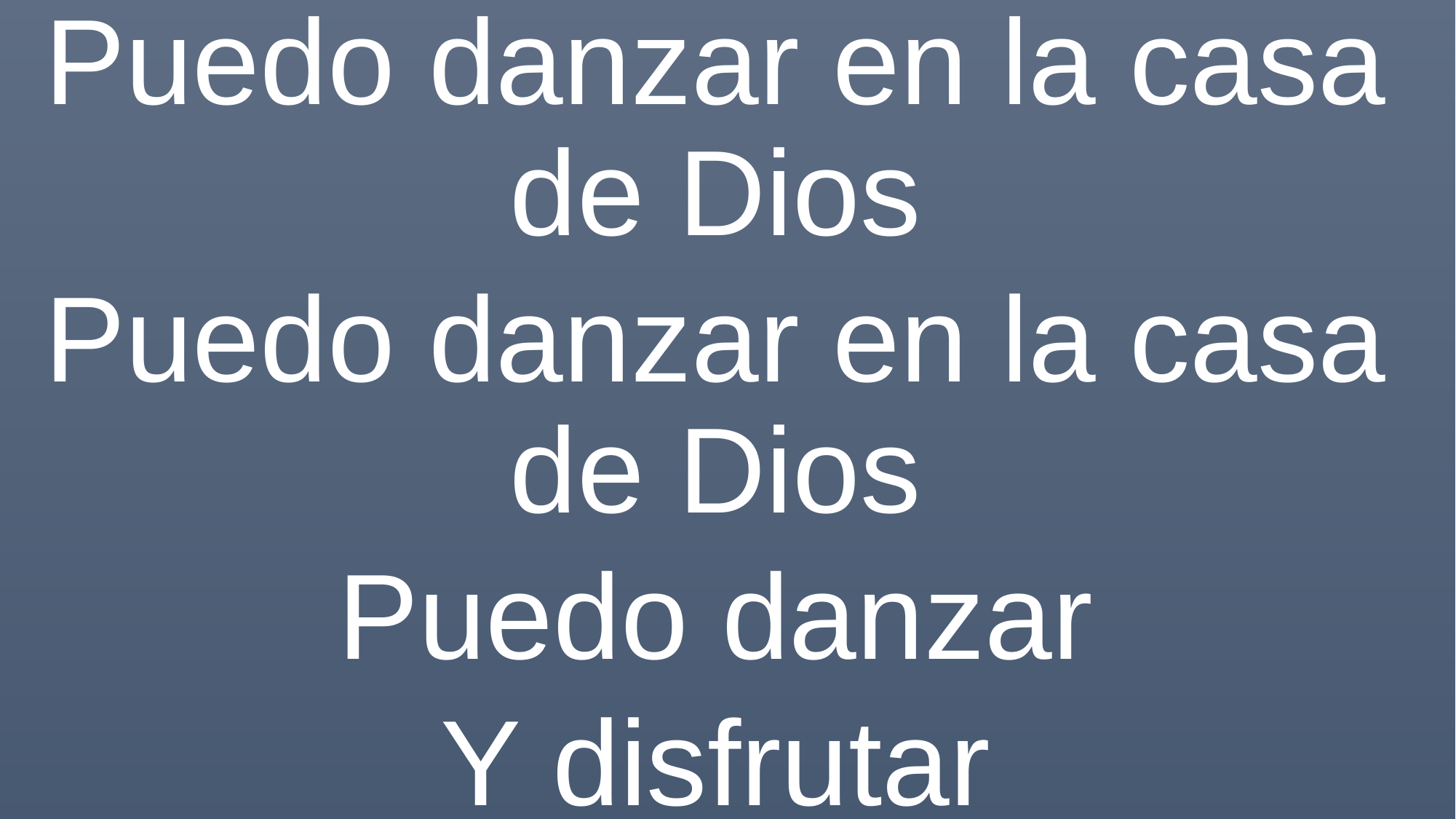

Puedo danzar en la casa de Dios
Puedo danzar en la casa de Dios
Puedo danzar
Y disfrutar